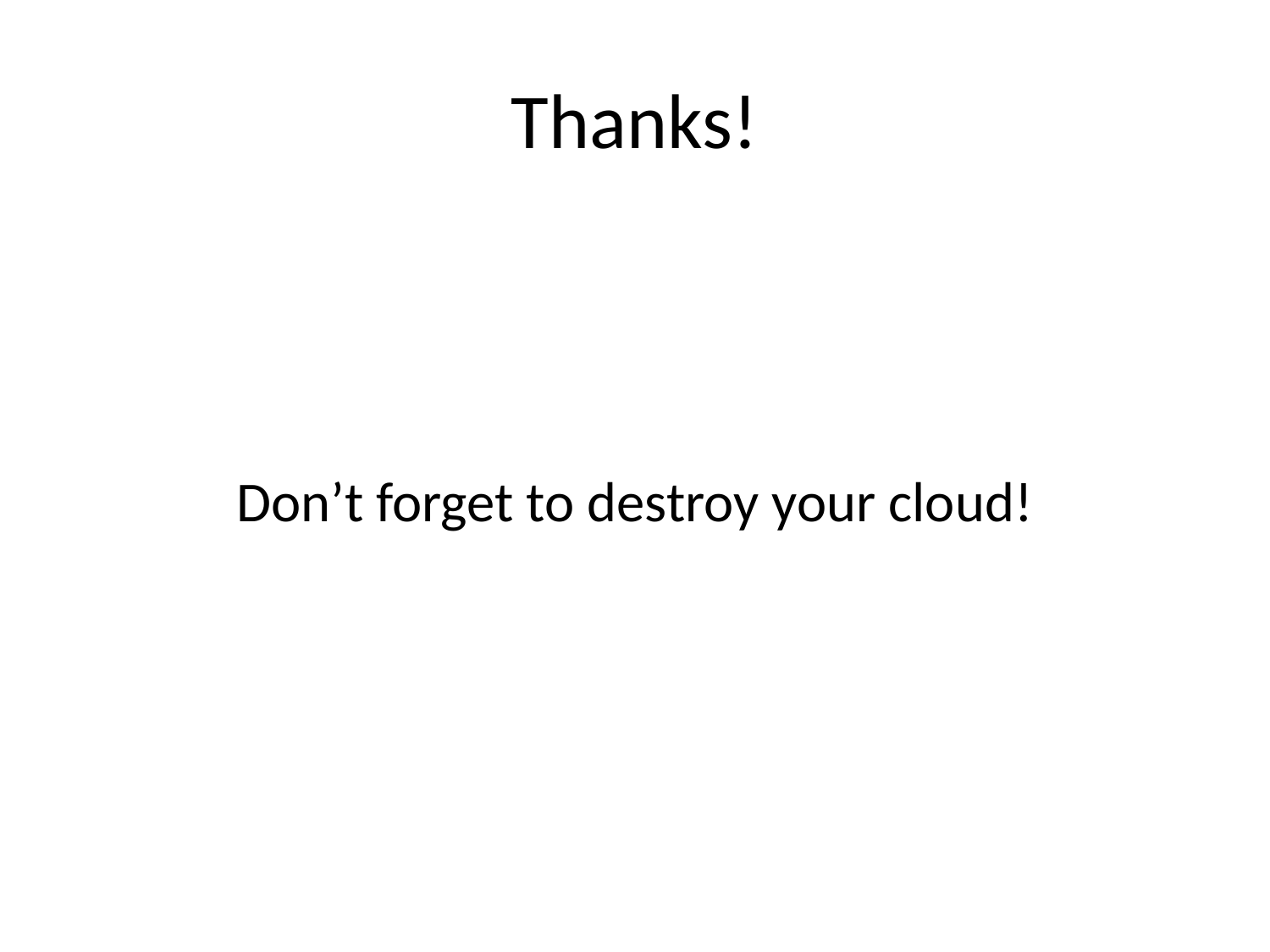

# Thanks!

Don’t forget to destroy your cloud!